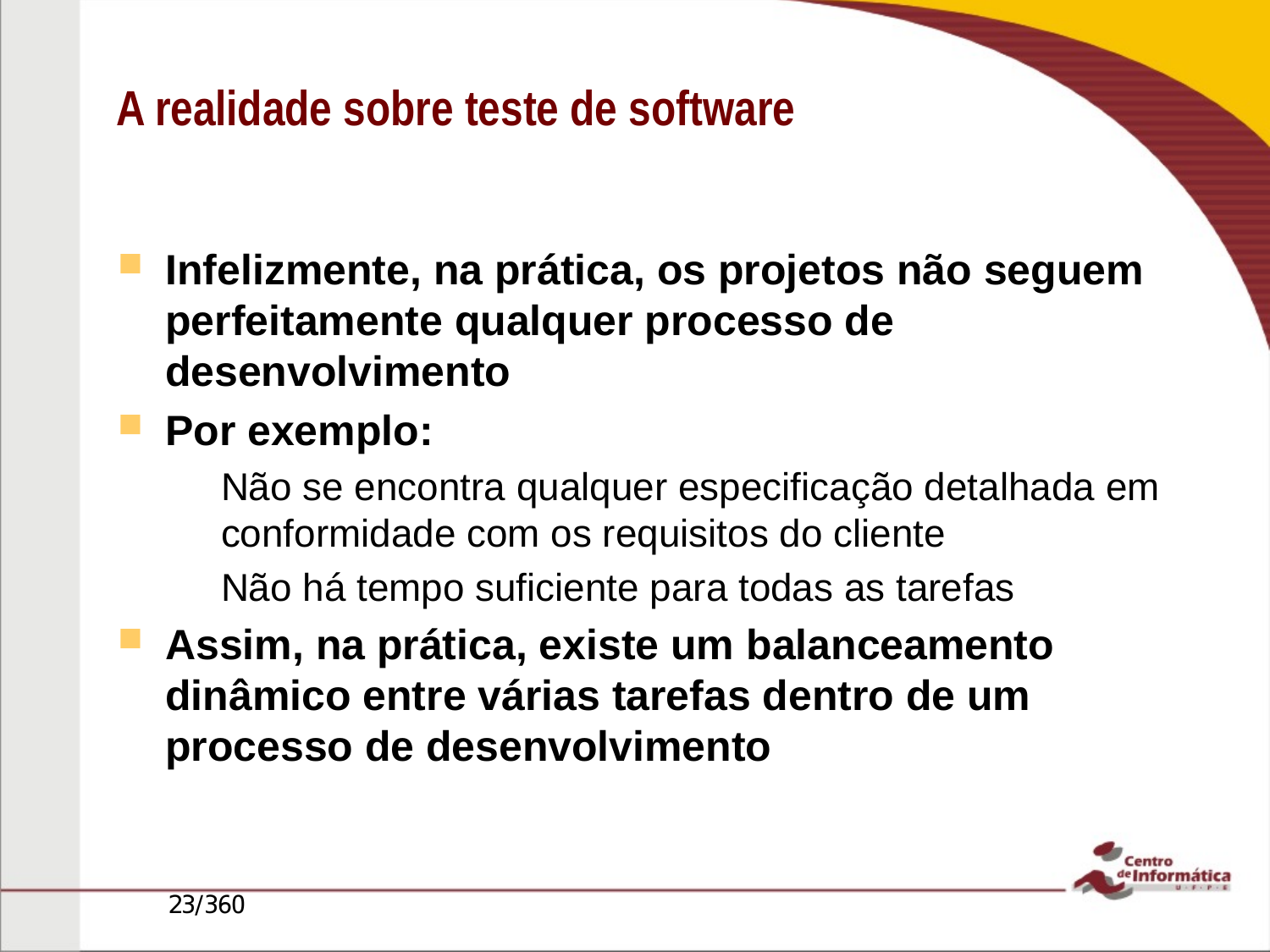

# A realidade sobre teste de software
Infelizmente, na prática, os projetos não seguem perfeitamente qualquer processo de desenvolvimento
Por exemplo:
Não se encontra qualquer especificação detalhada em conformidade com os requisitos do cliente
Não há tempo suficiente para todas as tarefas
Assim, na prática, existe um balanceamento dinâmico entre várias tarefas dentro de um processo de desenvolvimento
23/360